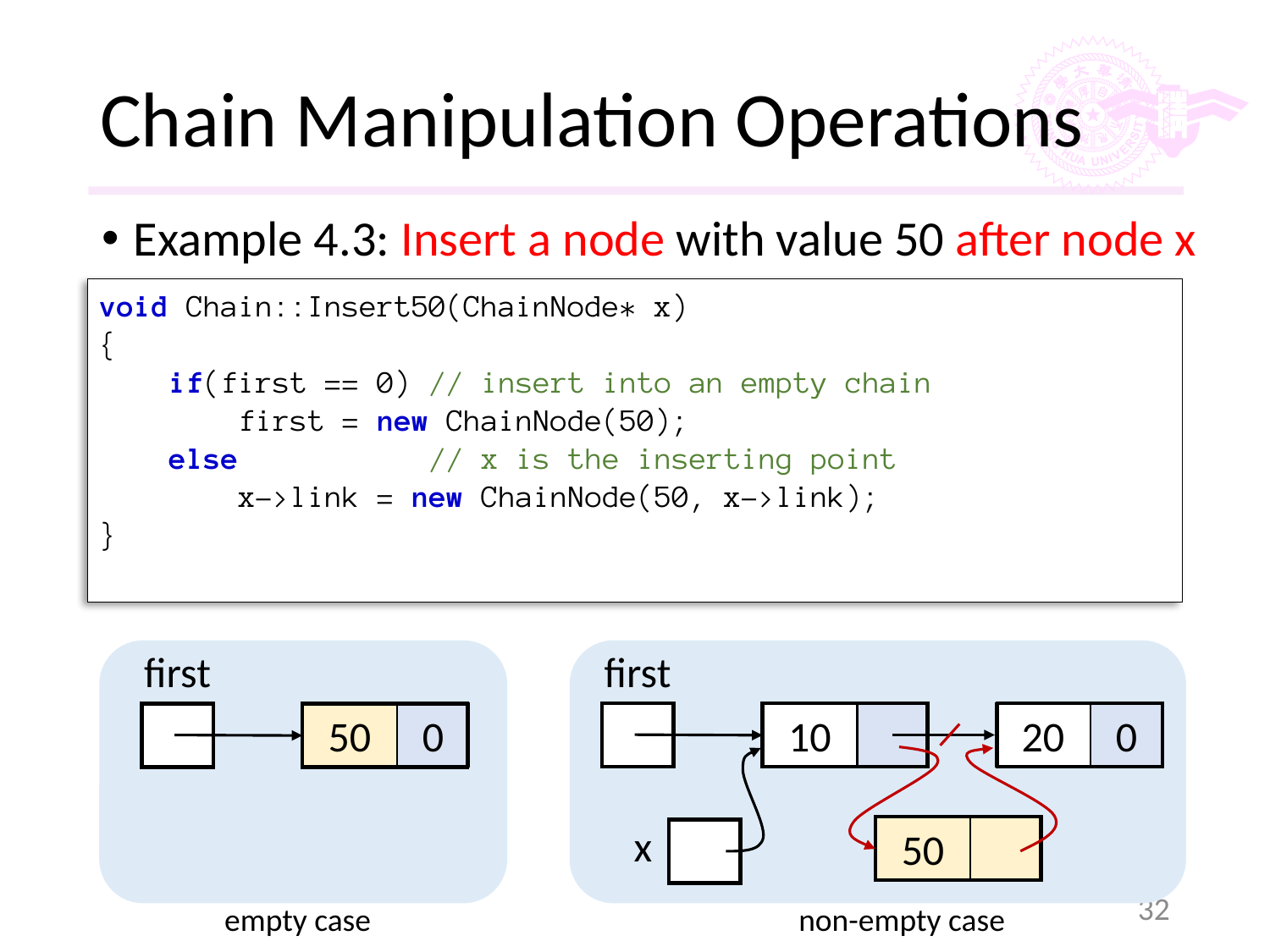

# Chain Manipulation Operations
Example 4.3: Insert a node with value 50 after node x
void Chain::Insert50(ChainNode* x)
{
    if(first == 0) // insert into an empty chain
        first = new ChainNode(50);
    else           // x is the inserting point
        x->link = new ChainNode(50, x->link);
}
first
first

50

0

10

20

0

x
50

32
empty case
non-empty case